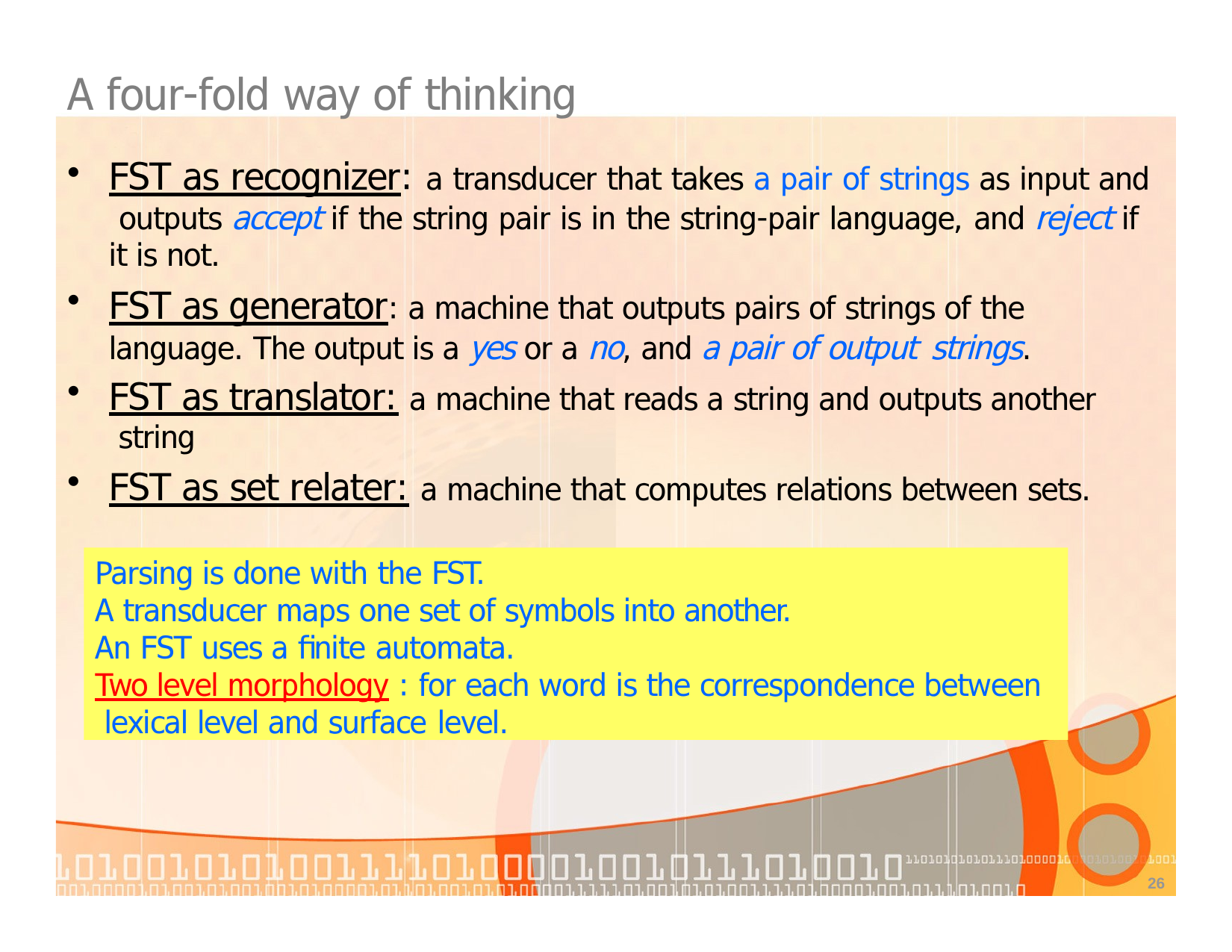

# A four-fold way of thinking
FST as recognizer: a transducer that takes a pair of strings as input and  outputs accept if the string pair is in the string-pair language, and reject if  it is not.
FST as generator: a machine that outputs pairs of strings of the  language. The output is a yes or a no, and a pair of output strings.
FST as translator: a machine that reads a string and outputs another  string
FST as set relater: a machine that computes relations between sets.
Parsing is done with the FST.
A transducer maps one set of symbols into another.  An FST uses a finite automata.
Two level morphology : for each word is the correspondence between  lexical level and surface level.
26